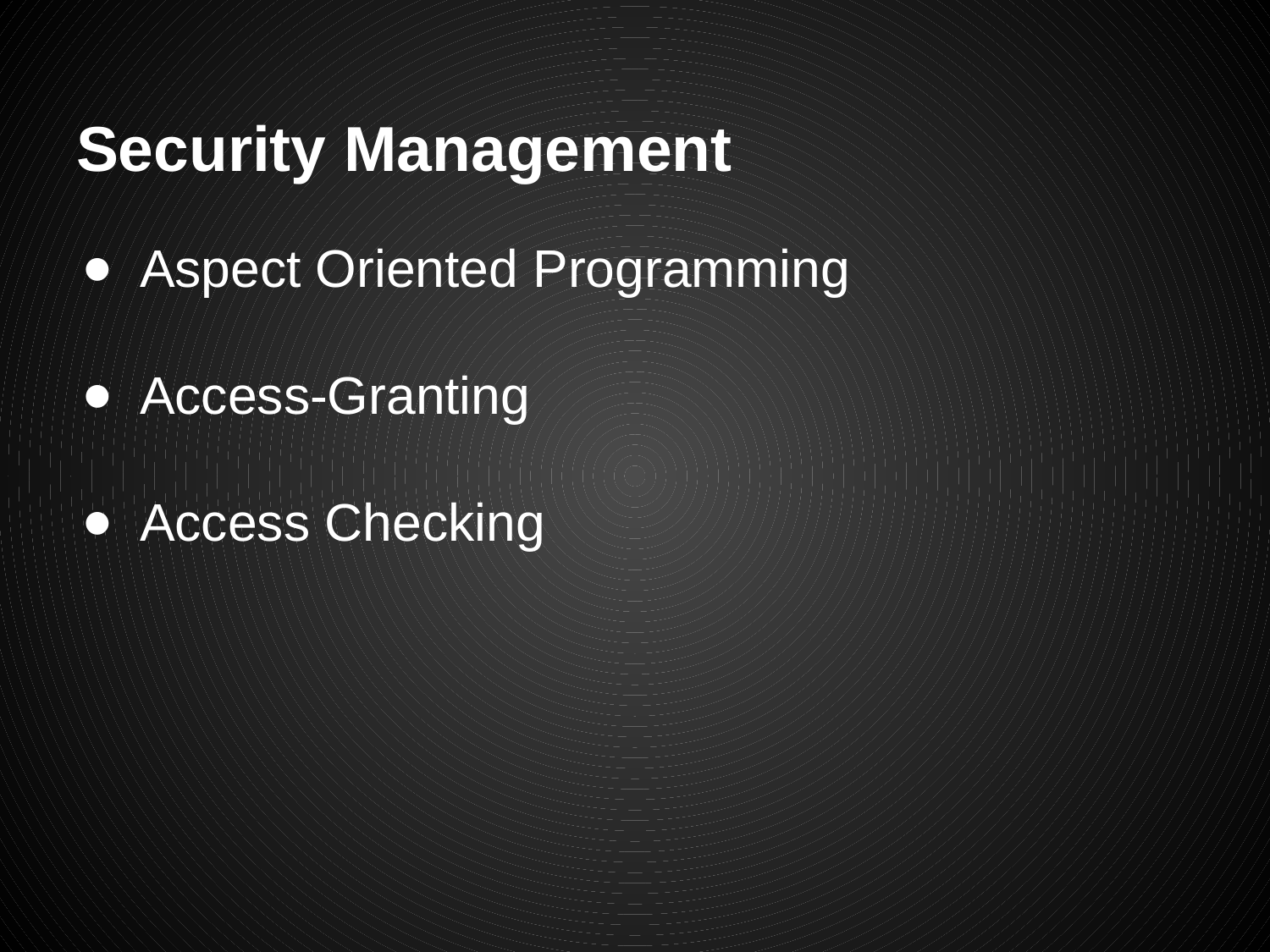

# Security Management
Aspect Oriented Programming

Access-Granting

Access Checking